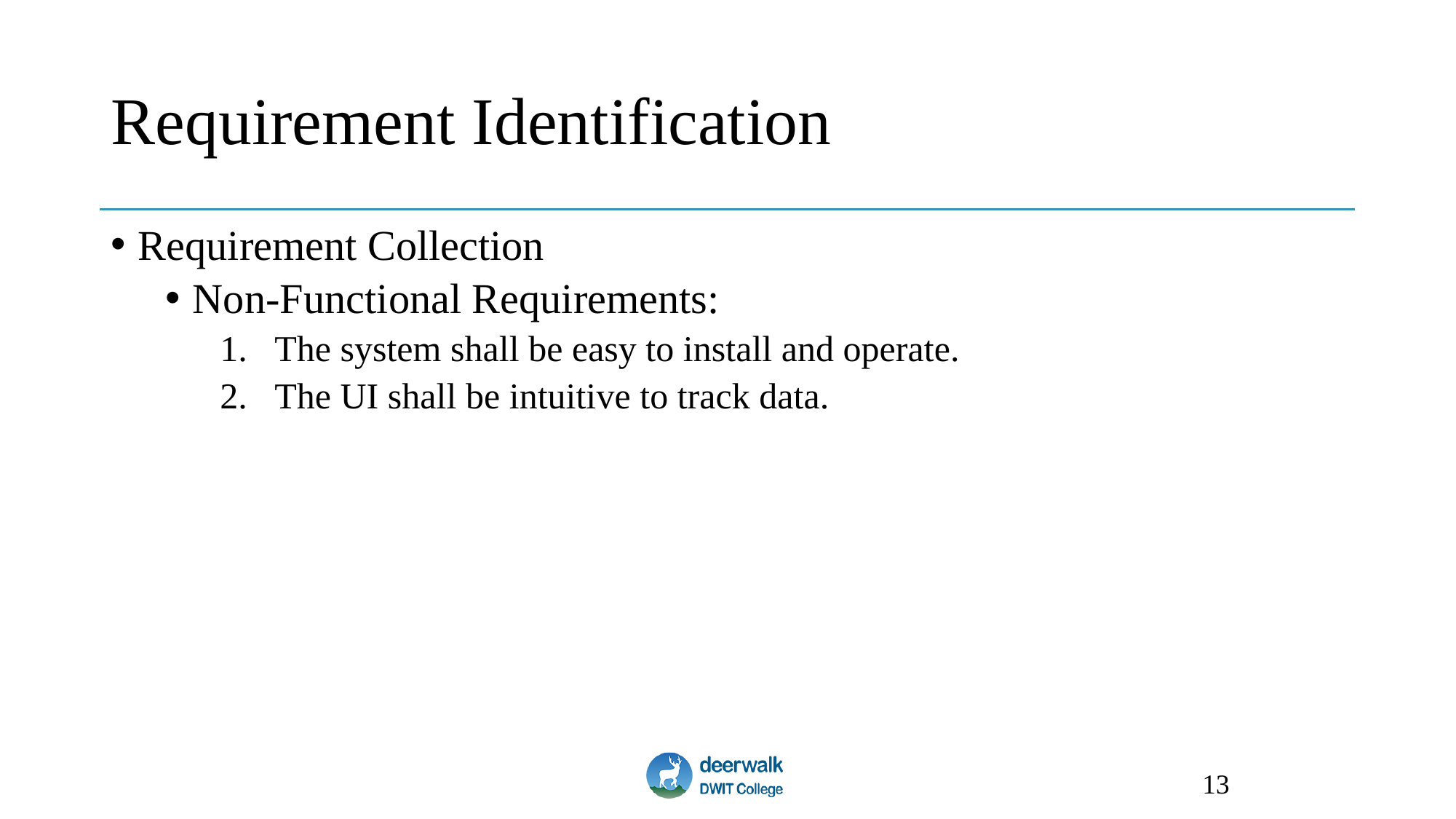

# Requirement Identification
Requirement Collection
Non-Functional Requirements:
The system shall be easy to install and operate.
The UI shall be intuitive to track data.
13